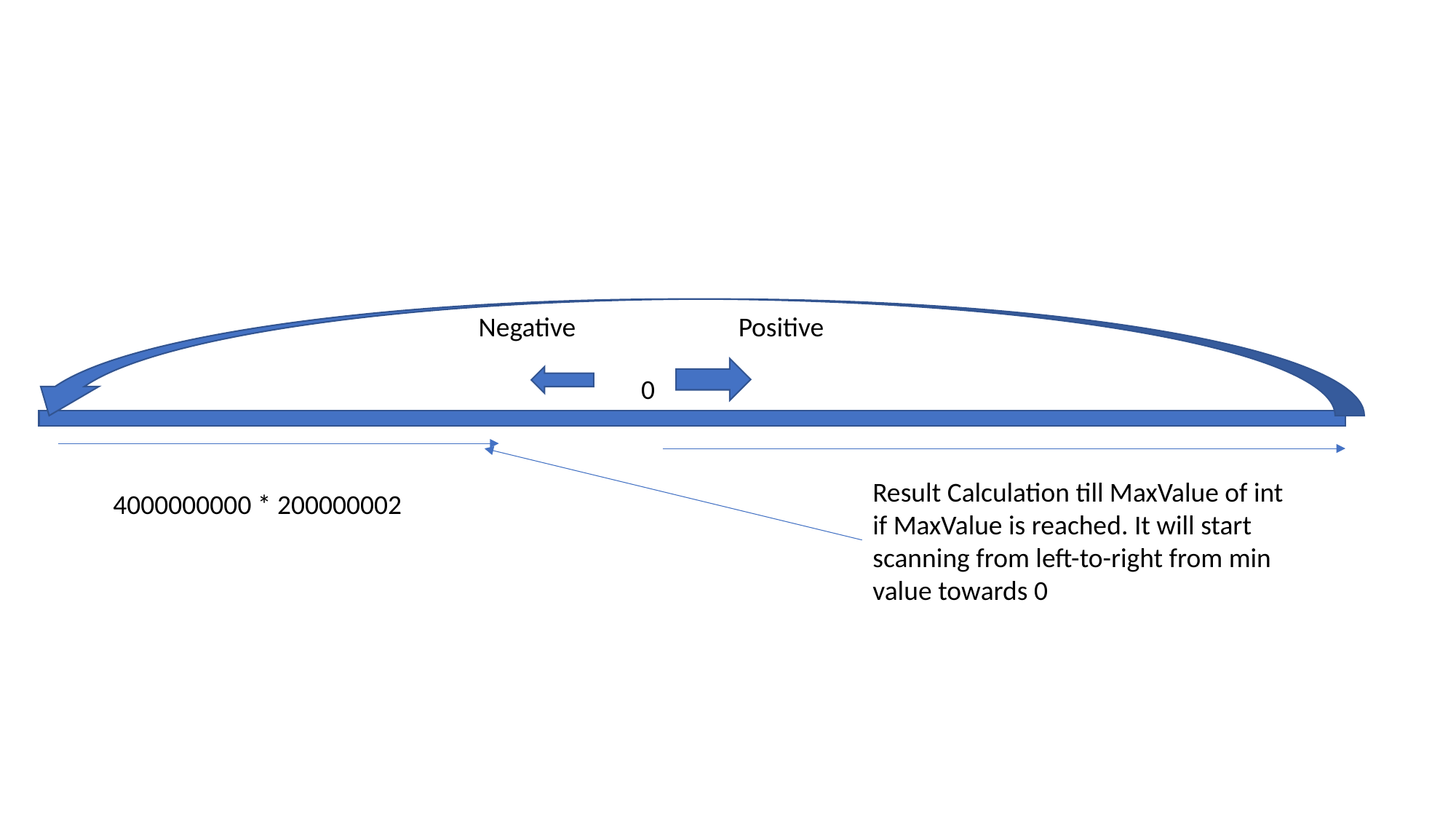

Negative
Positive

0

Result Calculation till MaxValue of int if MaxValue is reached. It will start scanning from left-to-right from min value towards 0
4000000000 * 200000002